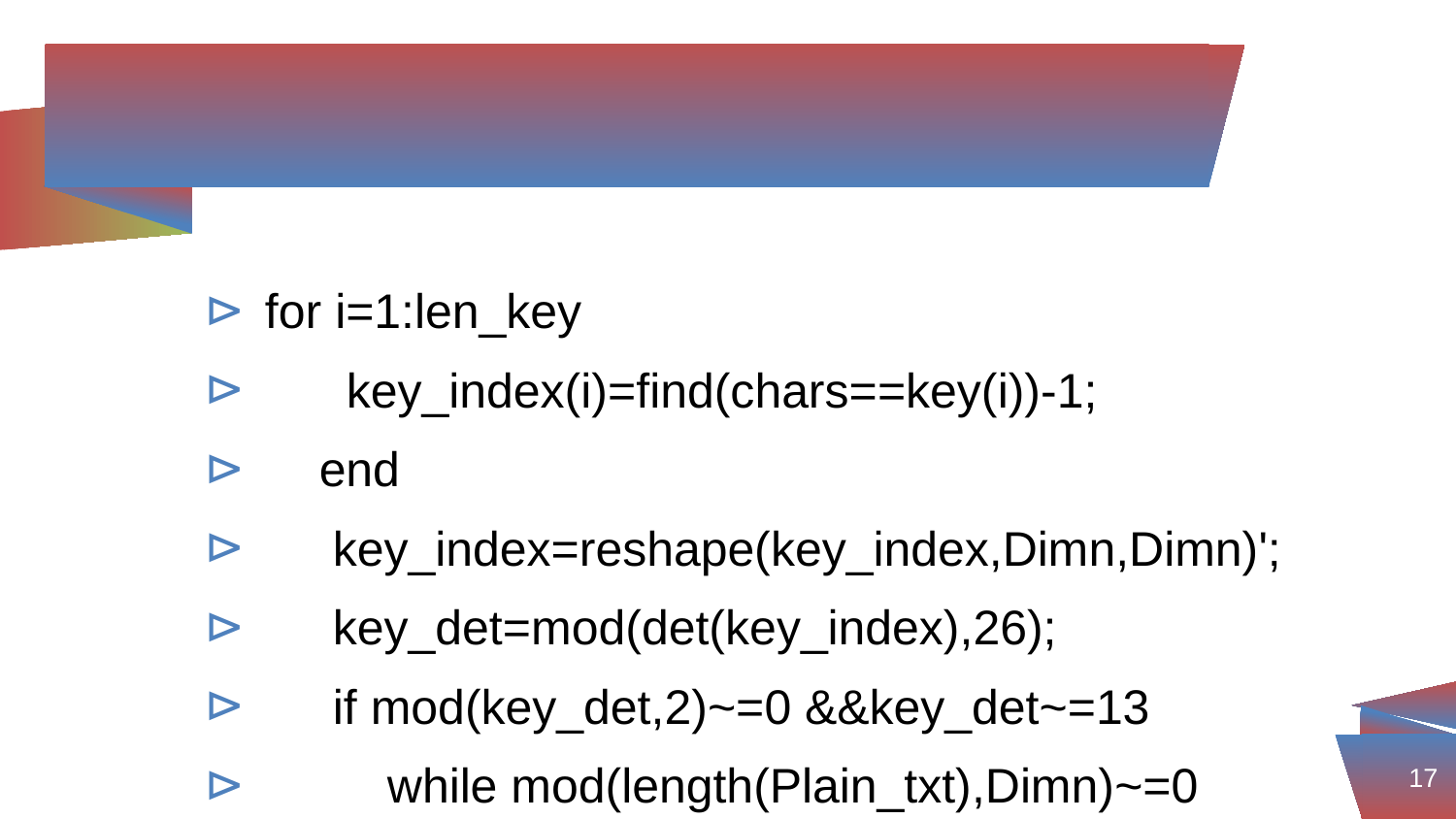

#
for i=1:len_key
      key_index(i)=find(chars==key(i))-1;
    end
     key_index=reshape(key_index,Dimn,Dimn)';
     key_det=mod(det(key_index),26);
     if mod(key_det,2)~=0 &&key_det~=13
         while mod(length(Plain_txt),Dimn)~=0
            Plain_txt= strcat(Plain_txt,'x');
         end
         for i=1:Dimn:length(Plain_txt)
             plan_char=Plain_txt(i:i+Dimn-1);

             for  j=1:length(plan_char)
               plan_ind(j)=find(chars==plan_char(j))-1;
             end
             cipher_idx=key_index*plan_ind';
             cipher_idx=mod(cipher_idx,26);
             Cipher_txt(i:i+Dimn-1)=chars(cipher_idx+1);
         end
         Cipher_txt=upper(Cipher_txt);
     else
        disp('Error...');
     end
17